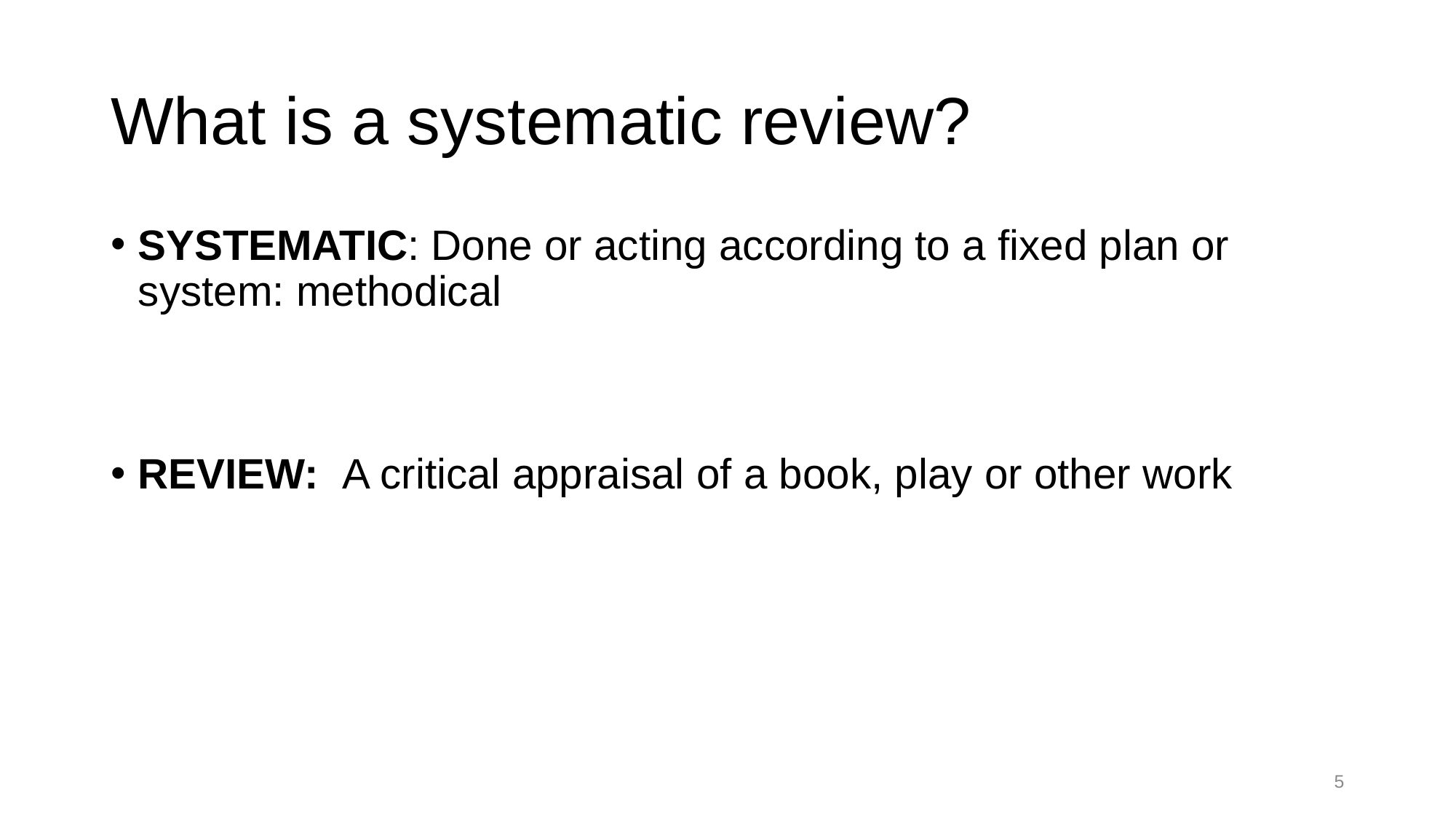

# What is a systematic review?
SYSTEMATIC: Done or acting according to a fixed plan or system: methodical

REVIEW:  A critical appraisal of a book, play or other work

5